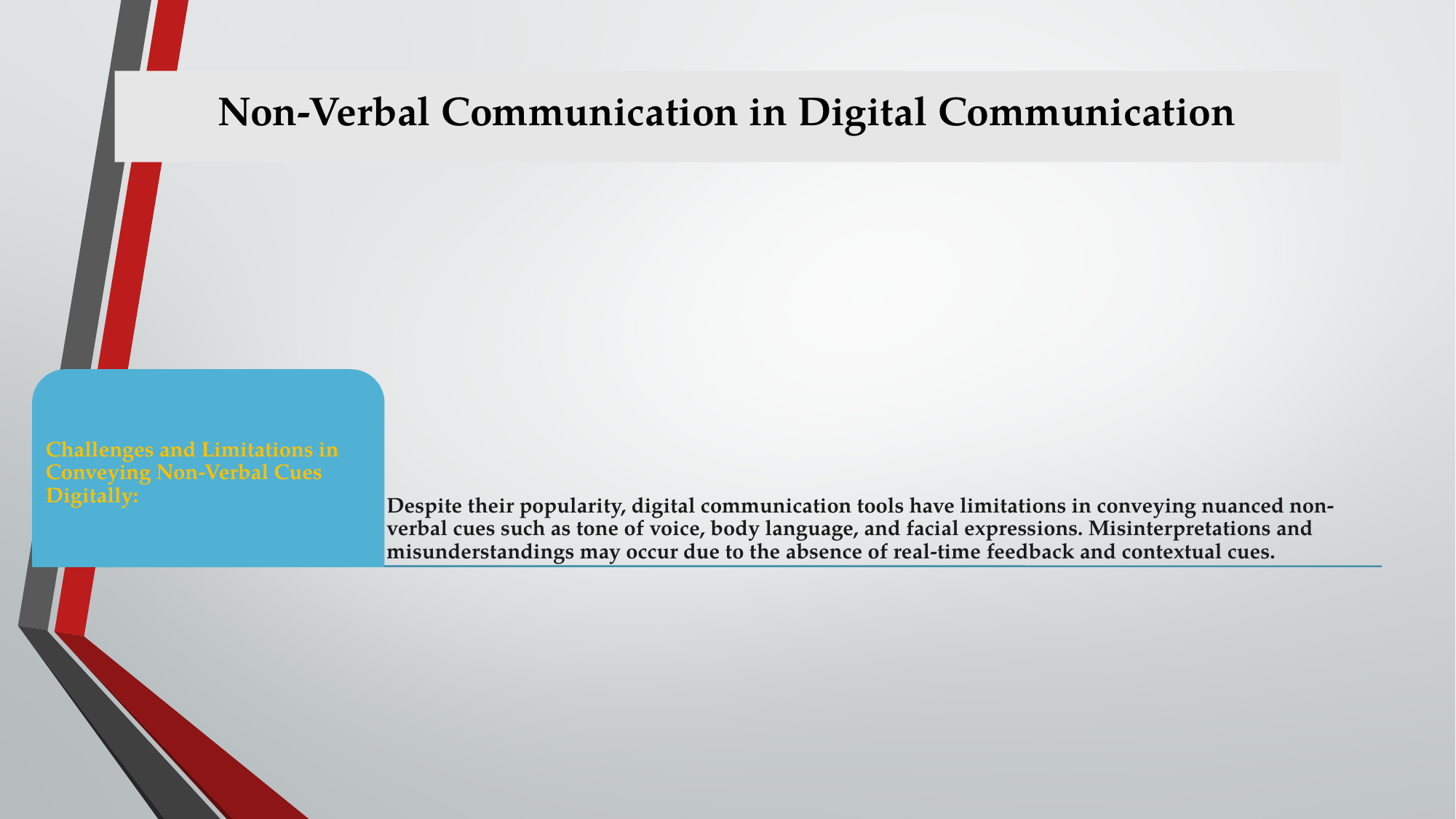

# Non-Verbal Communication in Digital Communication
Despite their popularity, digital communication tools have limitations in conveying nuanced non-verbal cues such as tone of voice, body language, and facial expressions. Misinterpretations and misunderstandings may occur due to the absence of real-time feedback and contextual cues.
Challenges and Limitations in Conveying Non-Verbal Cues Digitally: